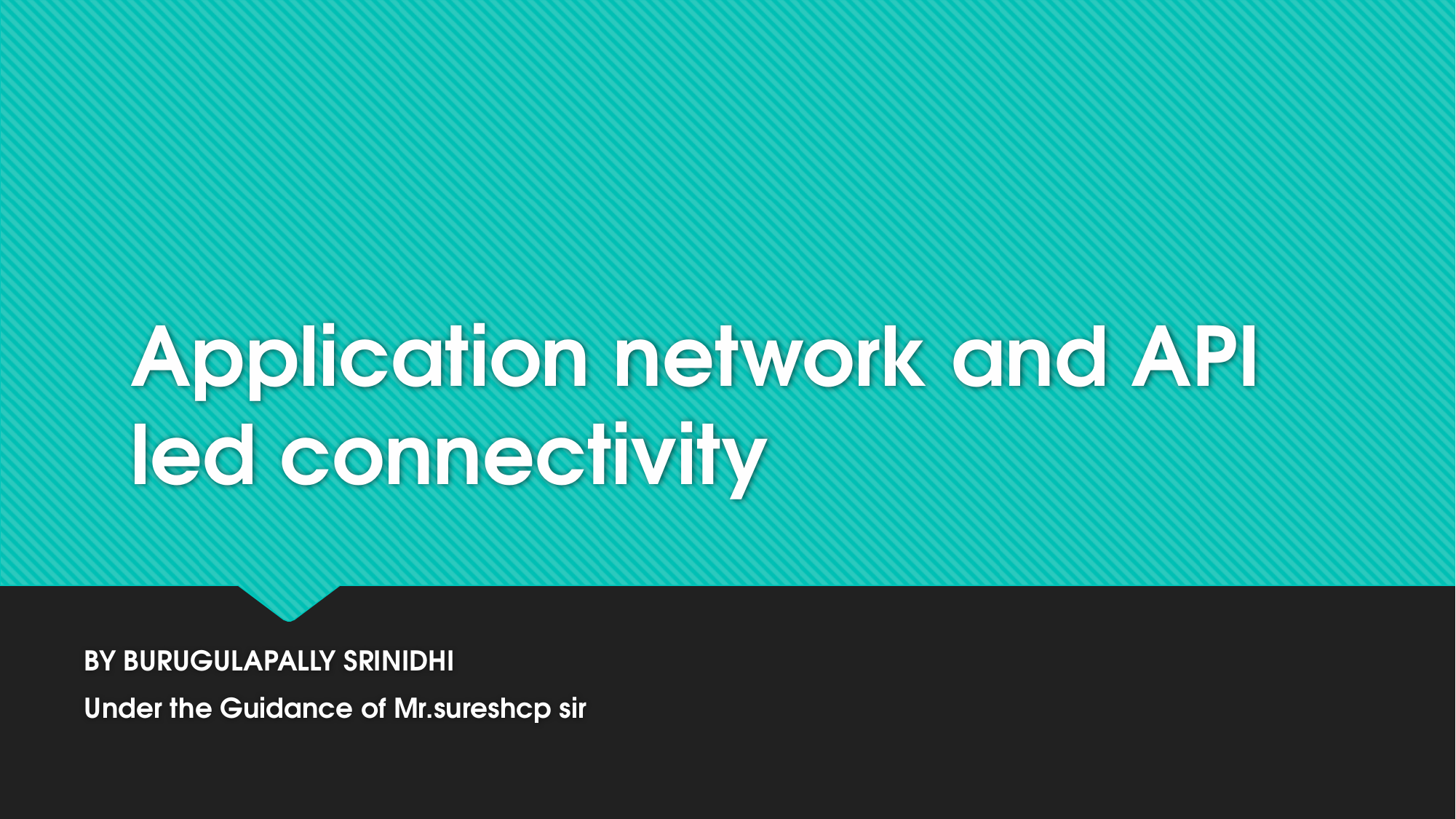

# Application network and API led connectivity
BY BURUGULAPALLY SRINIDHI
Under the Guidance of Mr.sureshcp sir